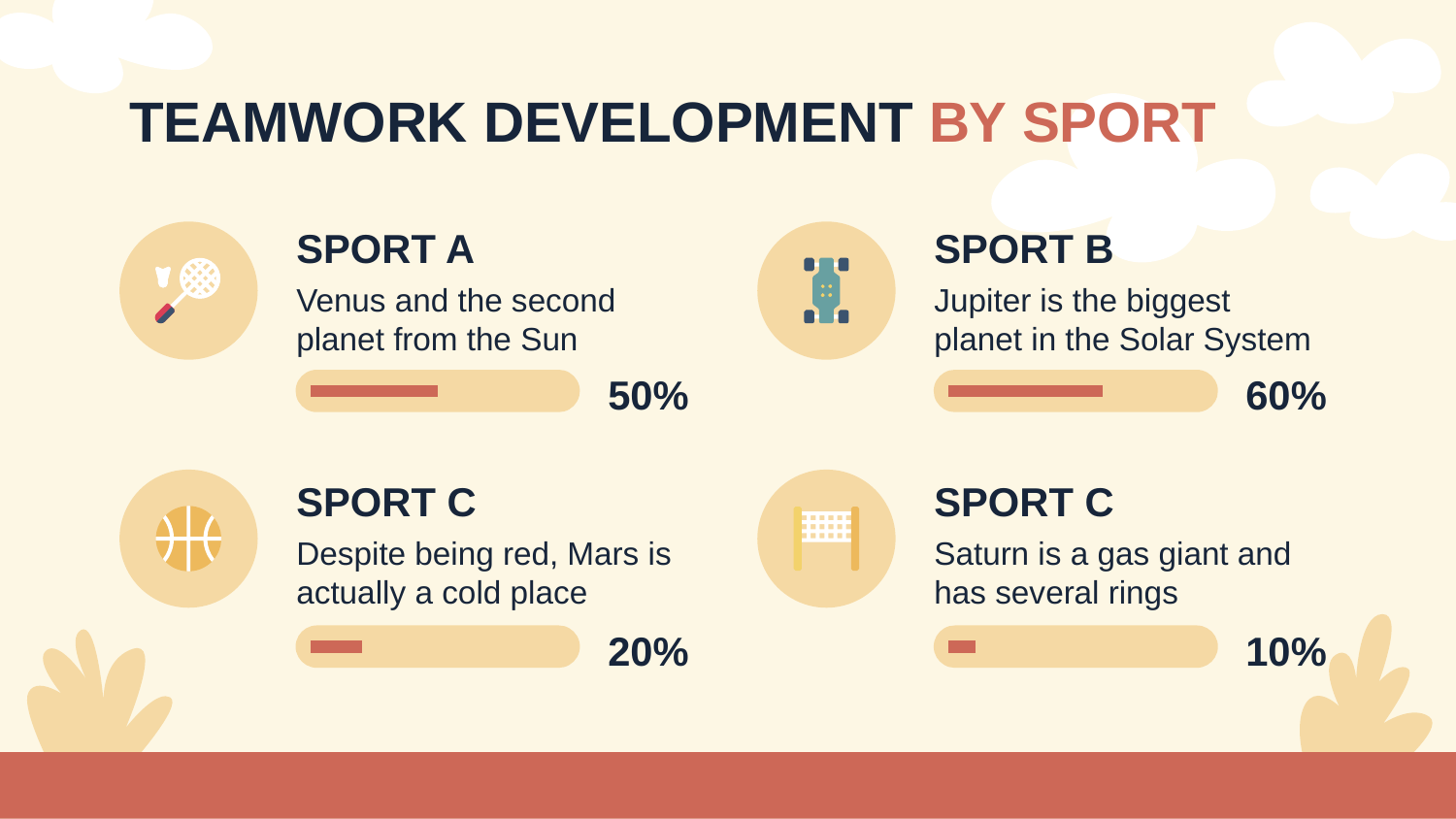

# TEAMWORK DEVELOPMENT BY SPORT
SPORT A
SPORT B

Venus and the second planet from the Sun
Jupiter is the biggest planet in the Solar System

50%

60%

SPORT C
SPORT C

Despite being red, Mars is actually a cold place
Saturn is a gas giant and has several rings

20%

10%